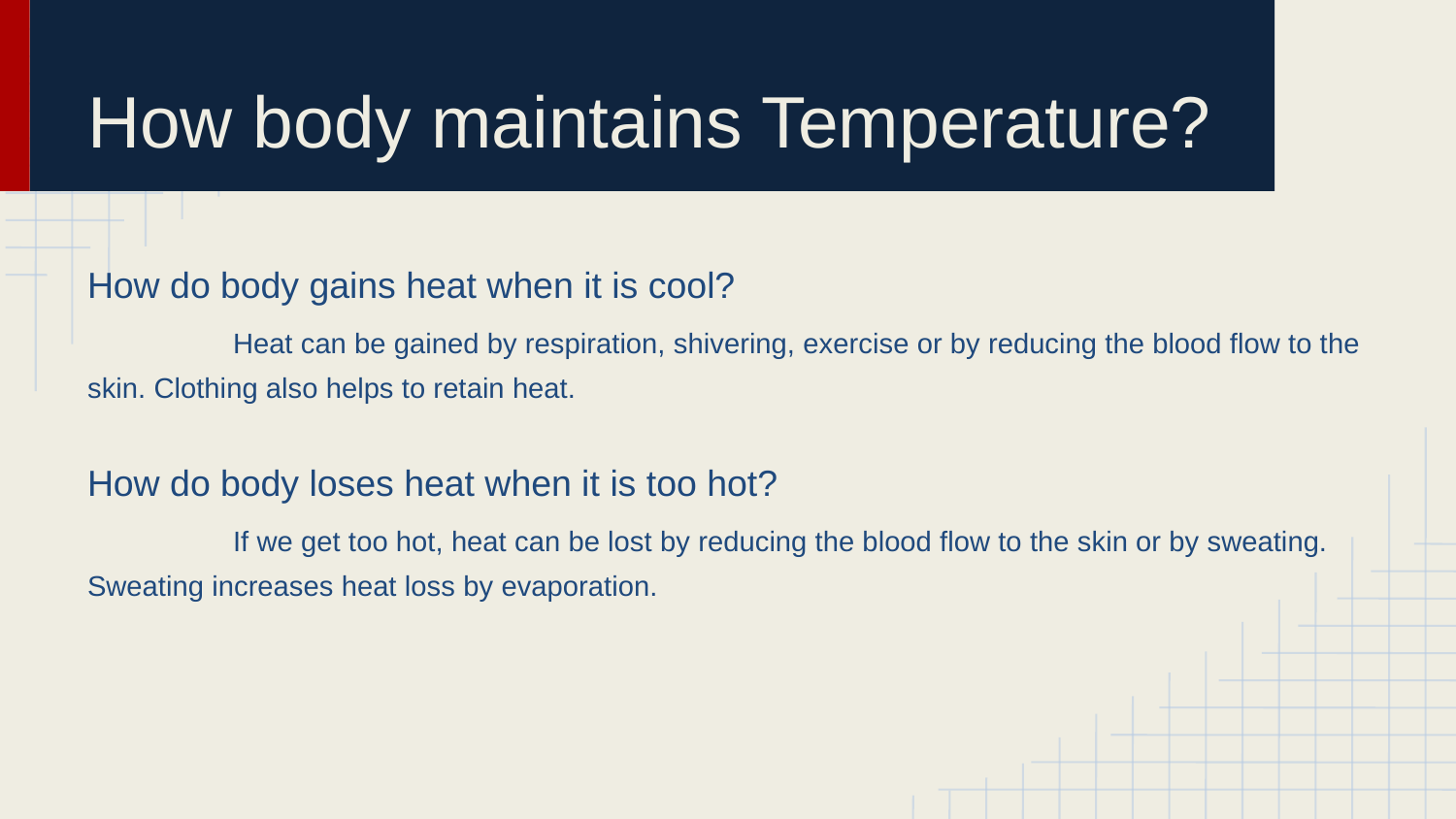

# How body maintains Temperature?

How do body gains heat when it is cool?
	Heat can be gained by respiration, shivering, exercise or by reducing the blood flow to the skin. Clothing also helps to retain heat.

How do body loses heat when it is too hot?
	If we get too hot, heat can be lost by reducing the blood flow to the skin or by sweating. Sweating increases heat loss by evaporation.